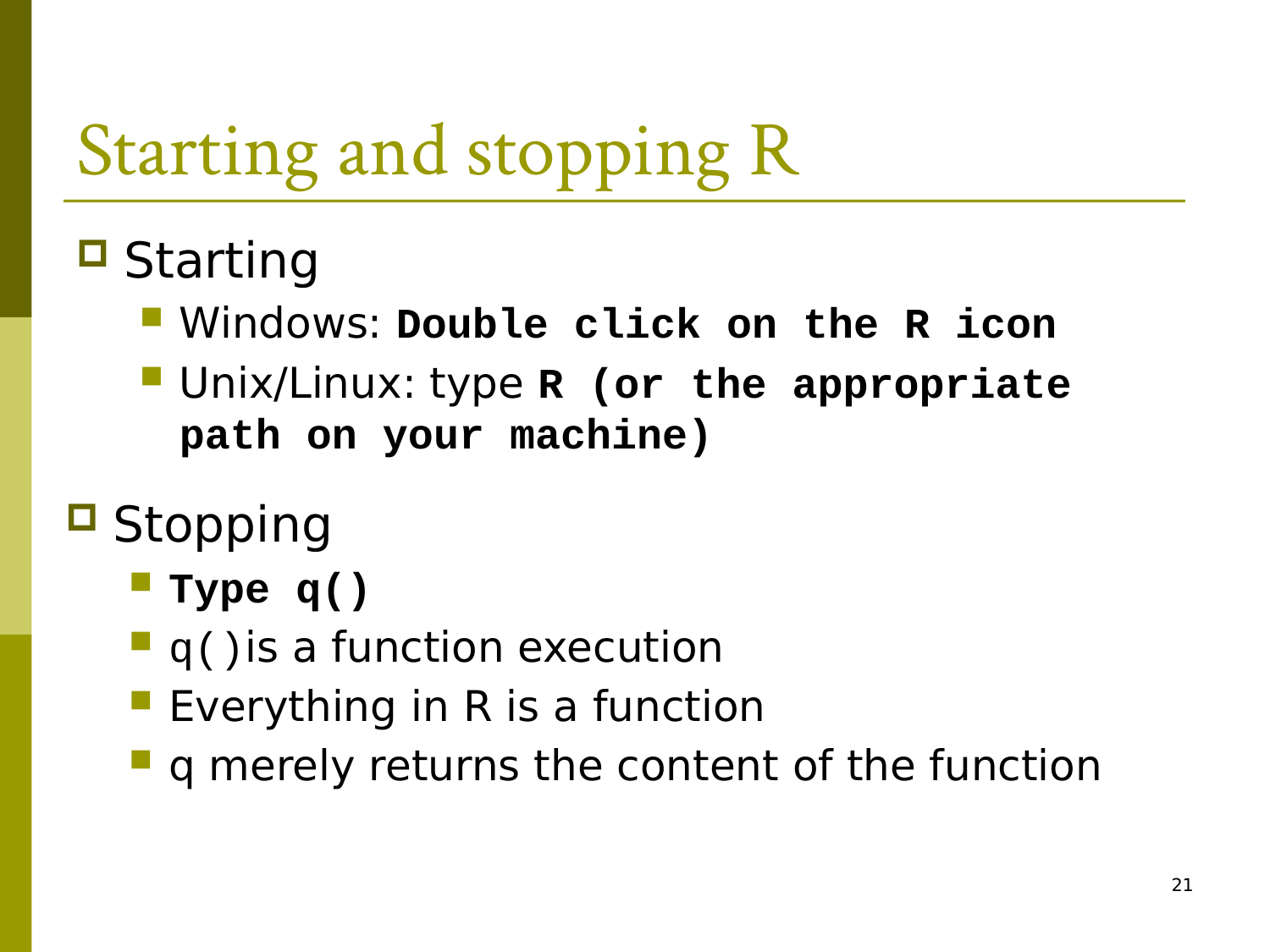

# Starting and stopping R
Starting
Windows: Double click on the R icon
Unix/Linux: type R (or the appropriate path on your machine)
Stopping
Type q()
q()is a function execution
Everything in R is a function
q merely returns the content of the function
21